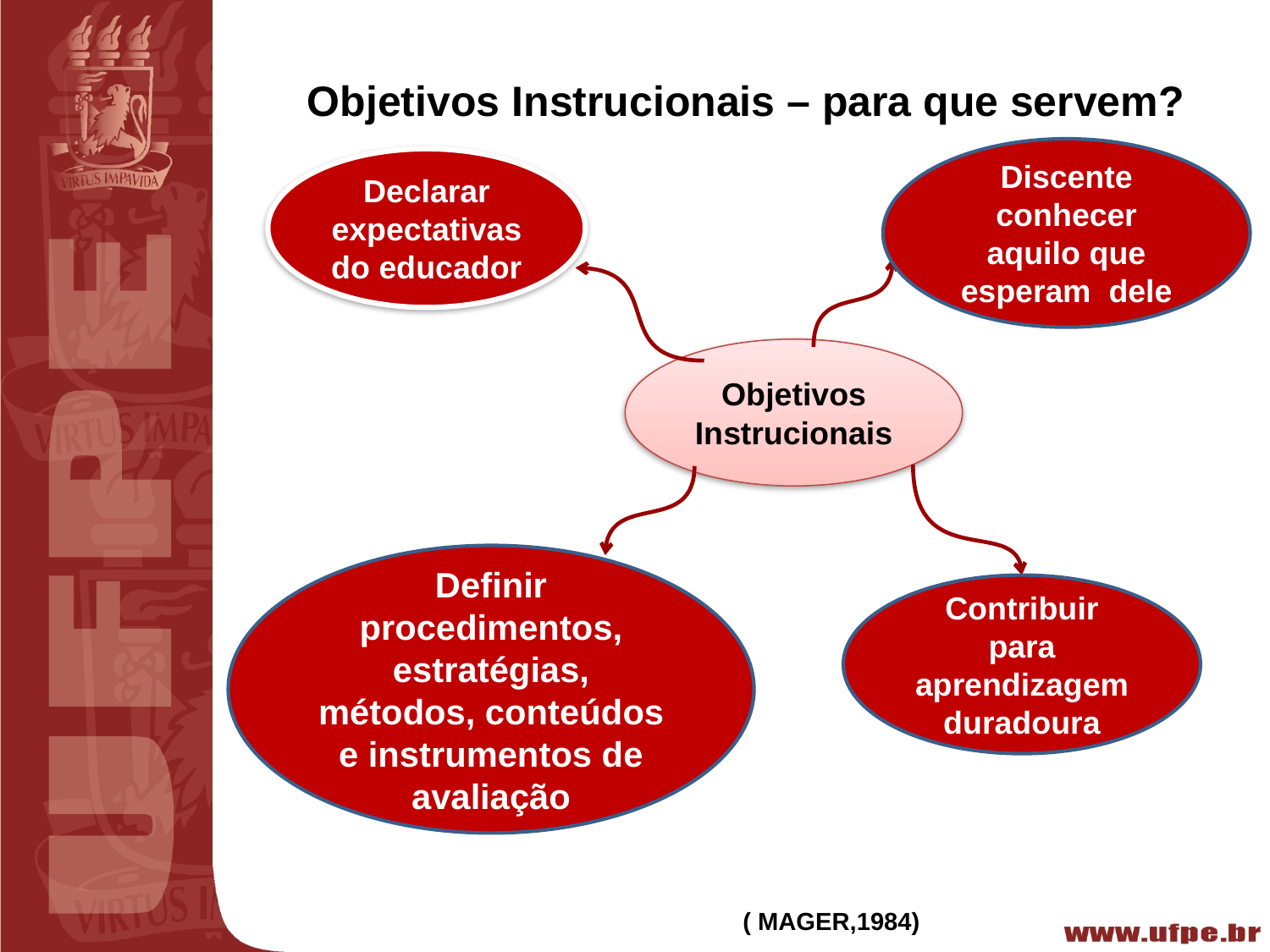

# Objetivos Instrucionais – para que servem?
Discente conhecer aquilo que esperam  dele
Declarar expectativas do educador
Objetivos Instrucionais
Definir procedimentos, estratégias, métodos, conteúdos e instrumentos de avaliação
Contribuir para aprendizagem duradoura
( MAGER,1984)